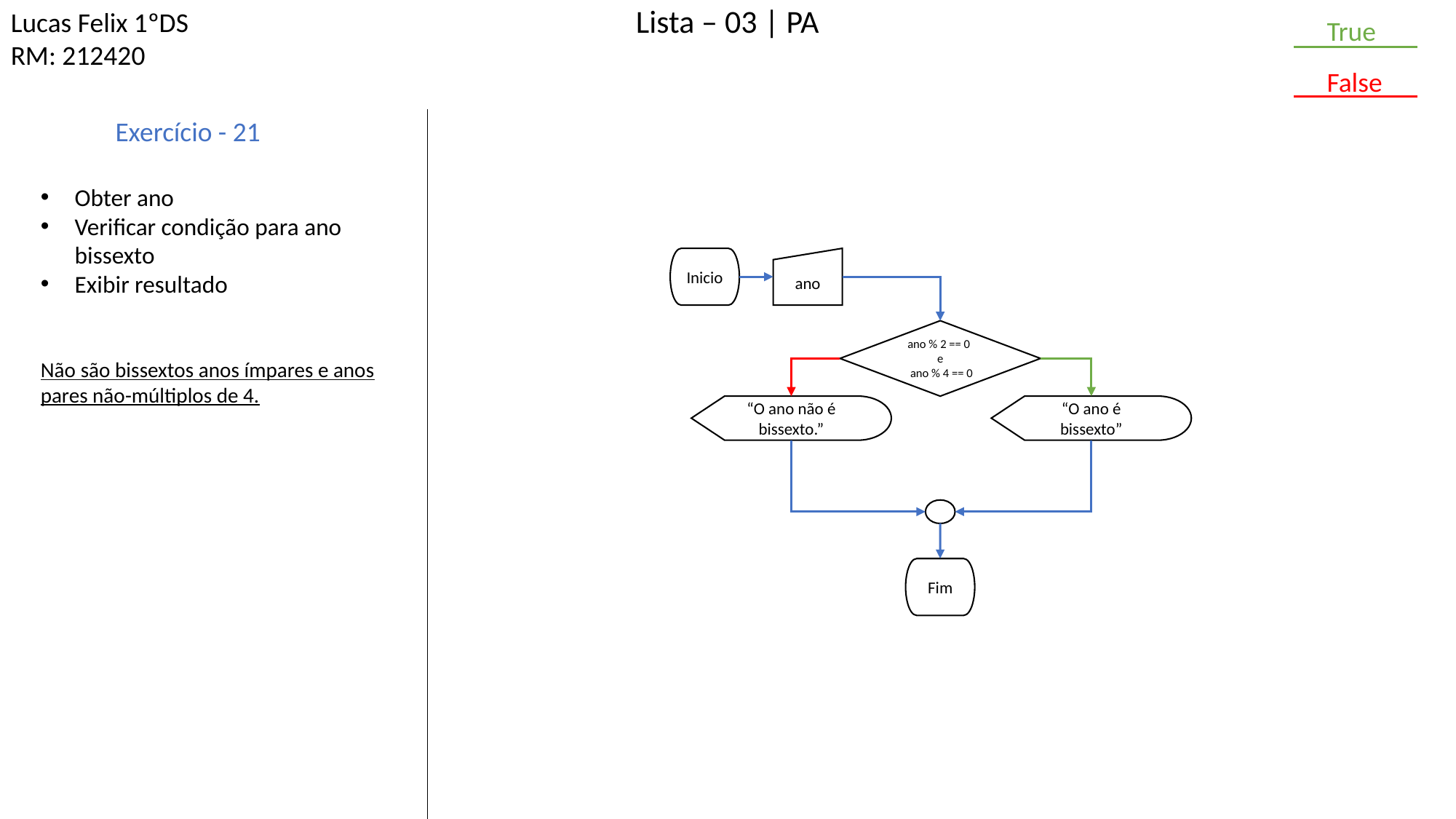

Lucas Felix 1ºDS
RM: 212420
Lista – 03 | PA

True
False
Exercício - 21
Obter ano
Verificar condição para ano bissexto
Exibir resultado

Não são bissextos anos ímpares e anos pares não-múltiplos de 4.
Inicio
ano
ano % 2 == 0
e
 ano % 4 == 0
“O ano não é bissexto.”
“O ano é bissexto”

Fim